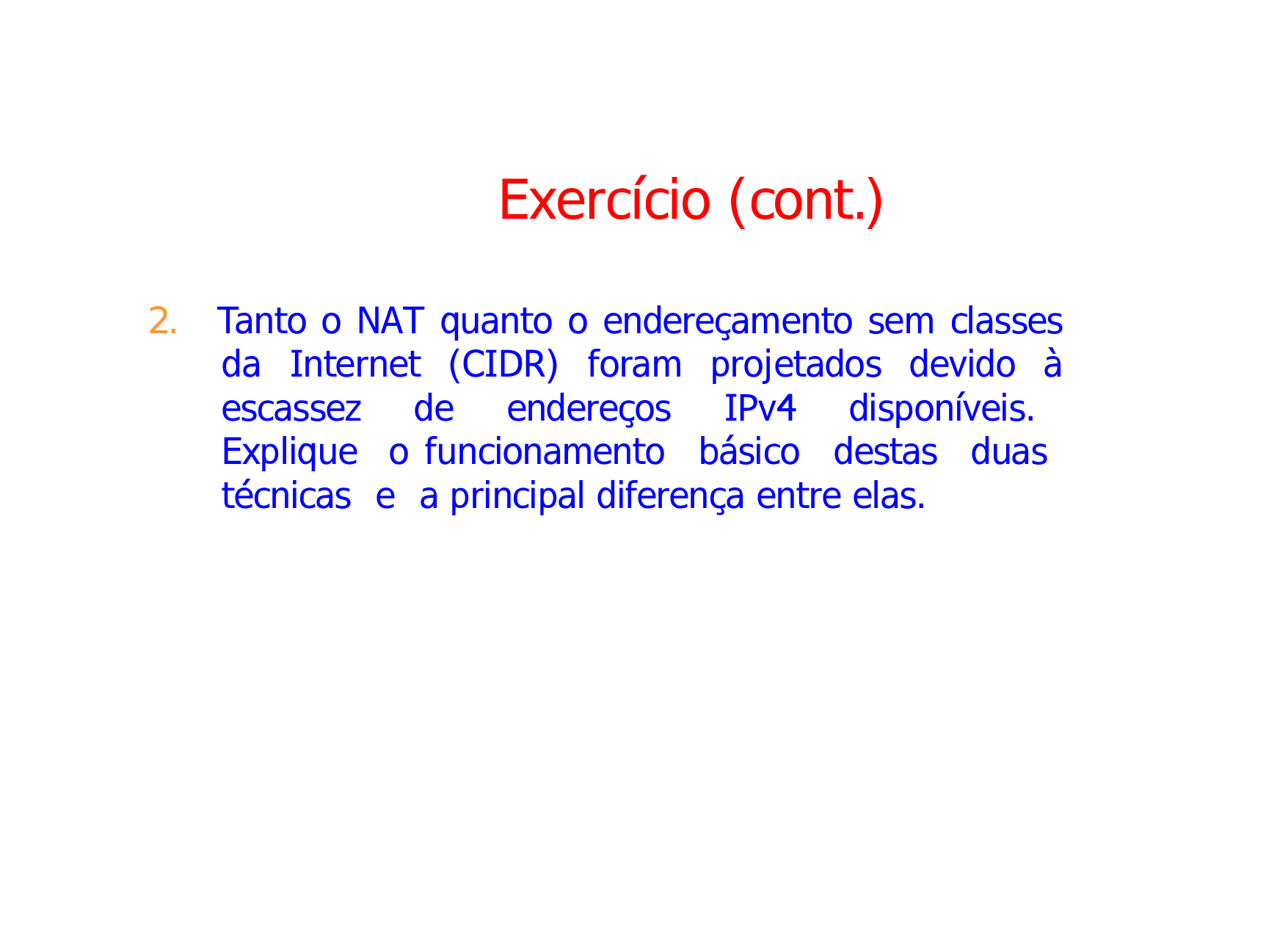

# Exercício (cont.)
2.   Tanto o NAT quanto o endereçamento sem classes da  Internet  (CIDR)  foram  projetados  devido  à escassez  de  endereços  IPv4  disponíveis.  Explique  o funcionamento  básico  destas  duas  técnicas  e  a principal diferença entre elas.